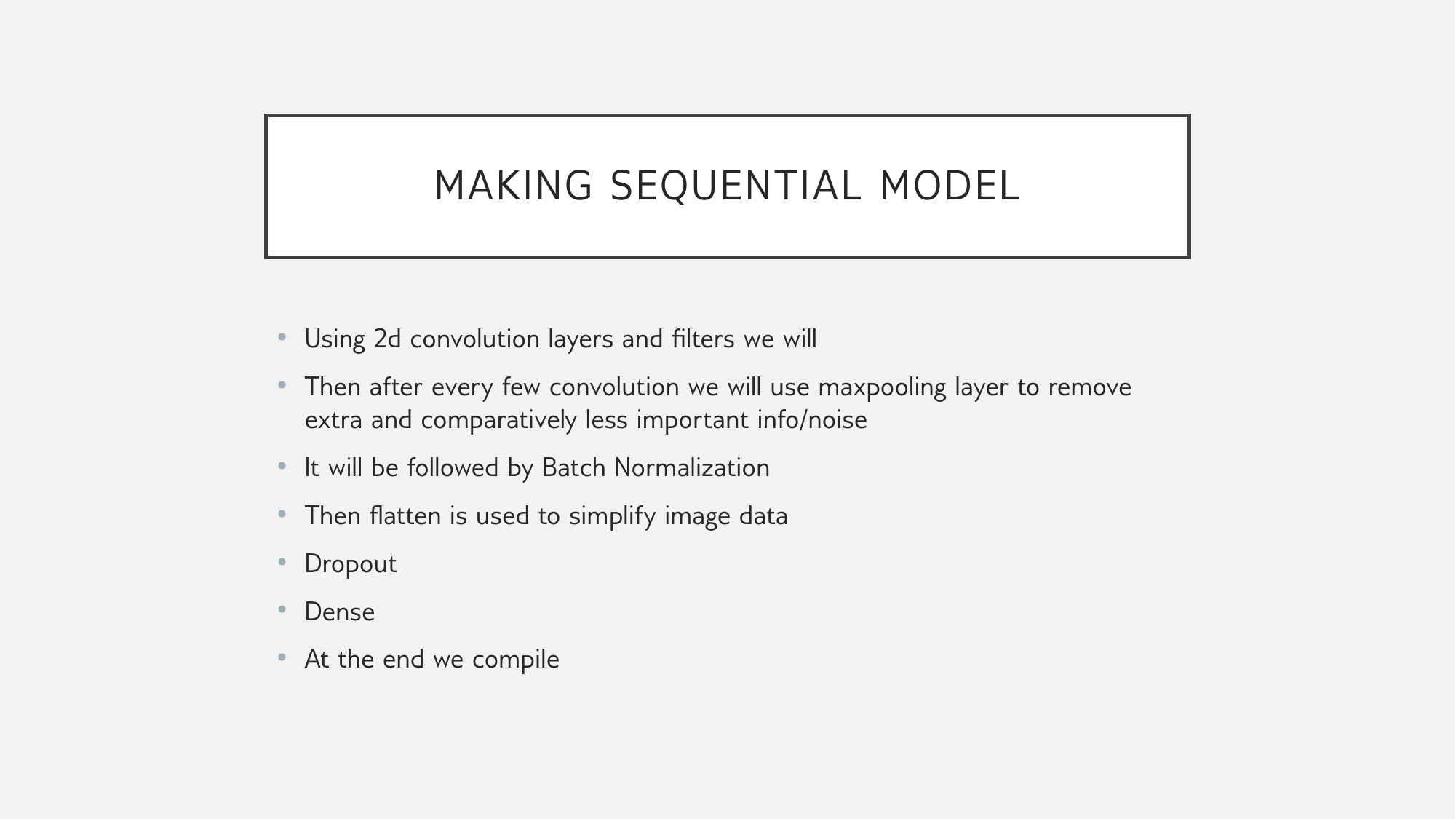

# Making Sequential Model
Using 2d convolution layers and filters we will
Then after every few convolution we will use maxpooling layer to remove extra and comparatively less important info/noise
It will be followed by Batch Normalization
Then flatten is used to simplify image data
Dropout
Dense
At the end we compile